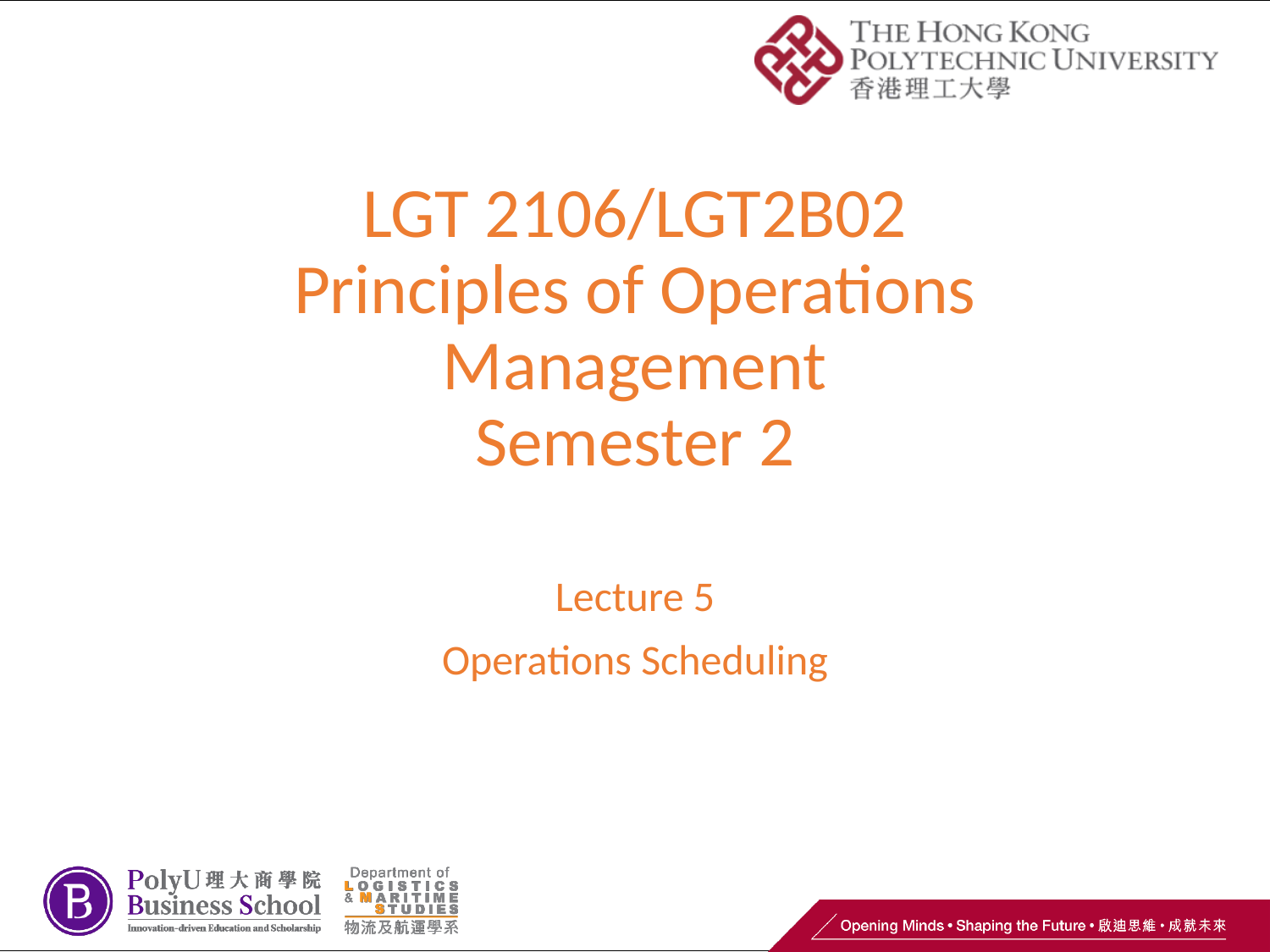

# LGT 2106/LGT2B02 Principles of Operations Management Semester 2

Lecture 5
Operations Scheduling